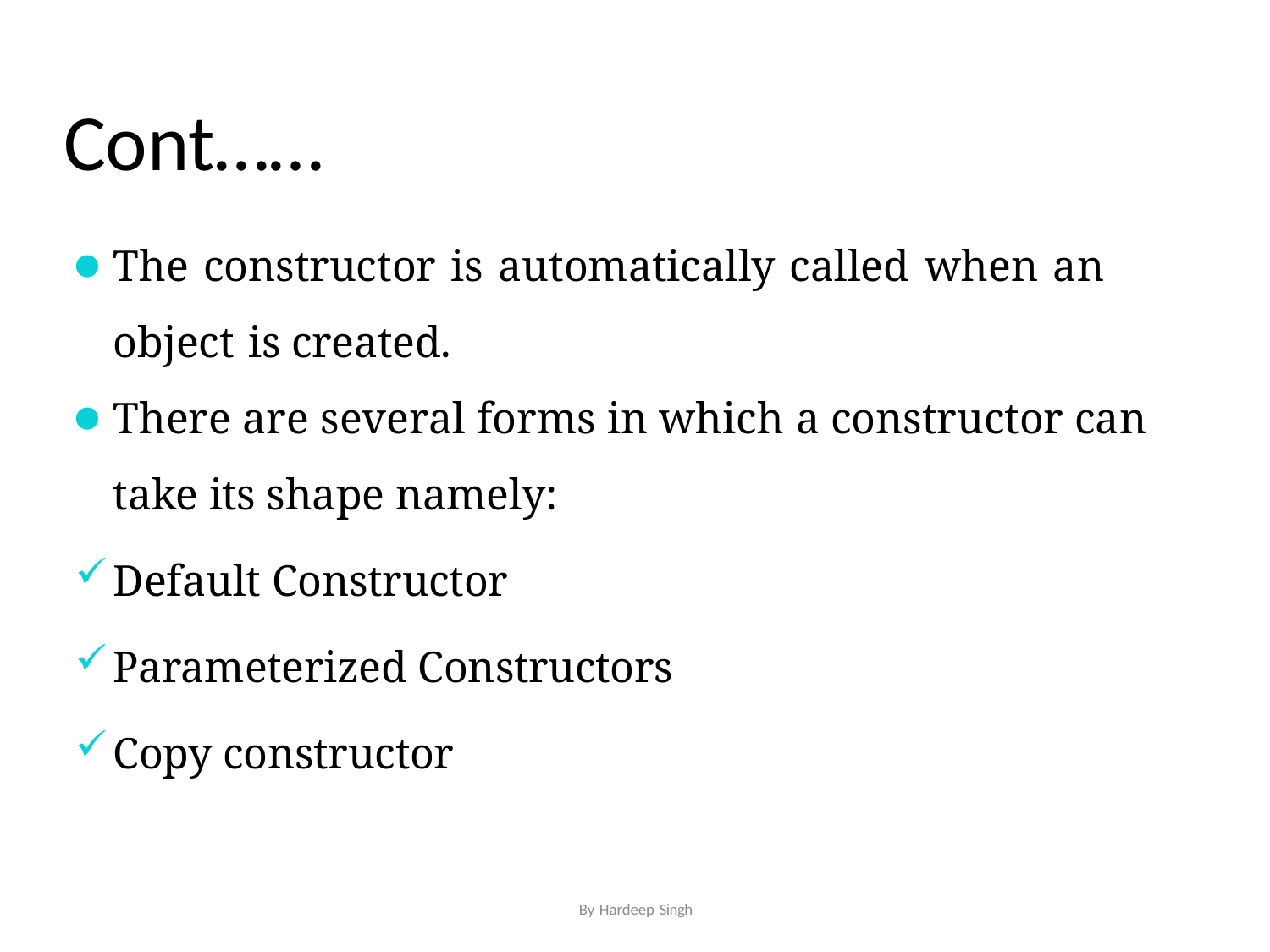

# Cont……
The constructor is automatically called when an object is created.
There are several forms in which a constructor can take its shape namely:
Default Constructor
Parameterized Constructors
Copy constructor
By Hardeep Singh